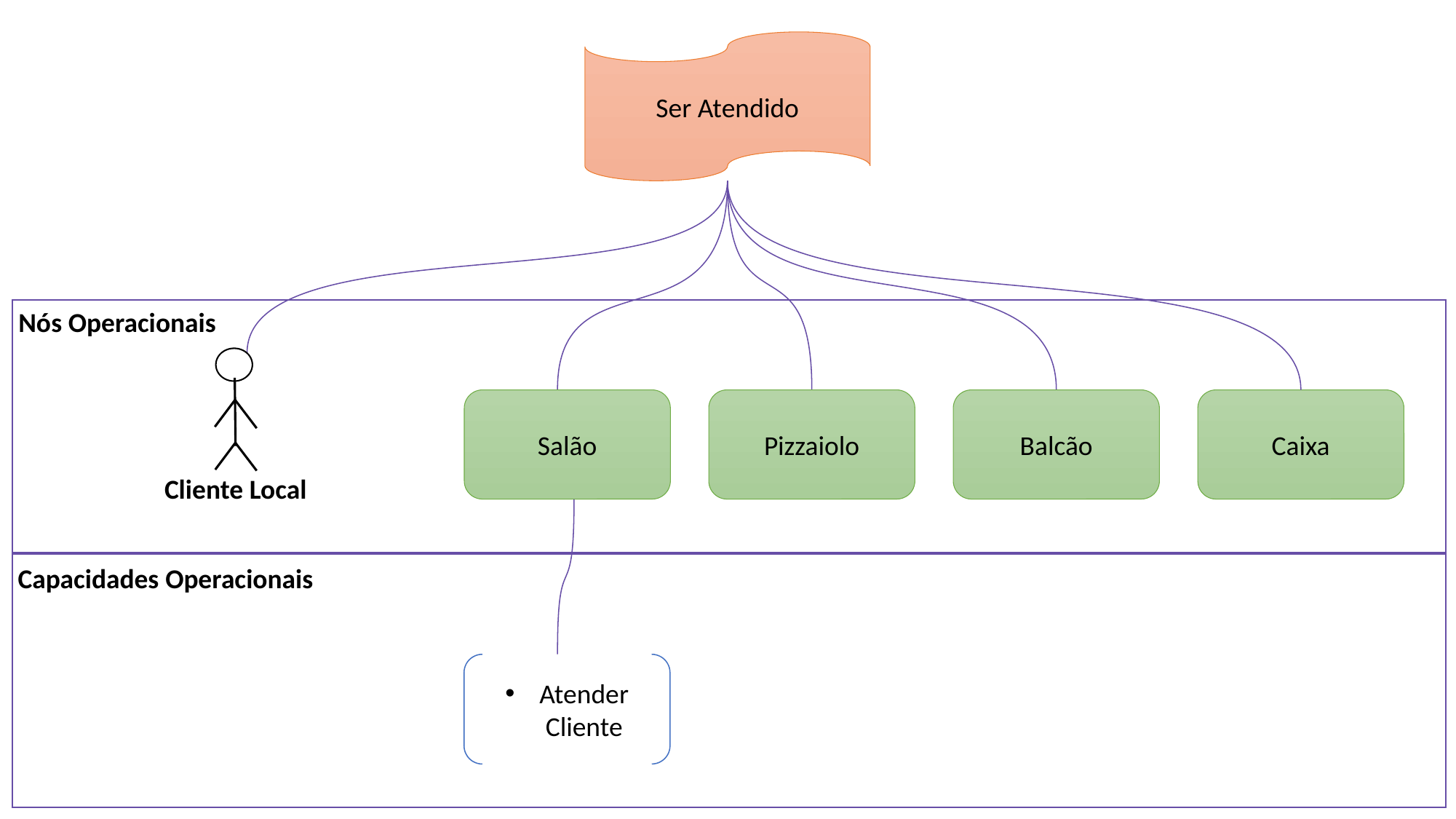

Ser Atendido
Nós Operacionais

Salão
Pizzaiolo
Balcão
Caixa
Cliente Local

Capacidades Operacionais
Atender Cliente